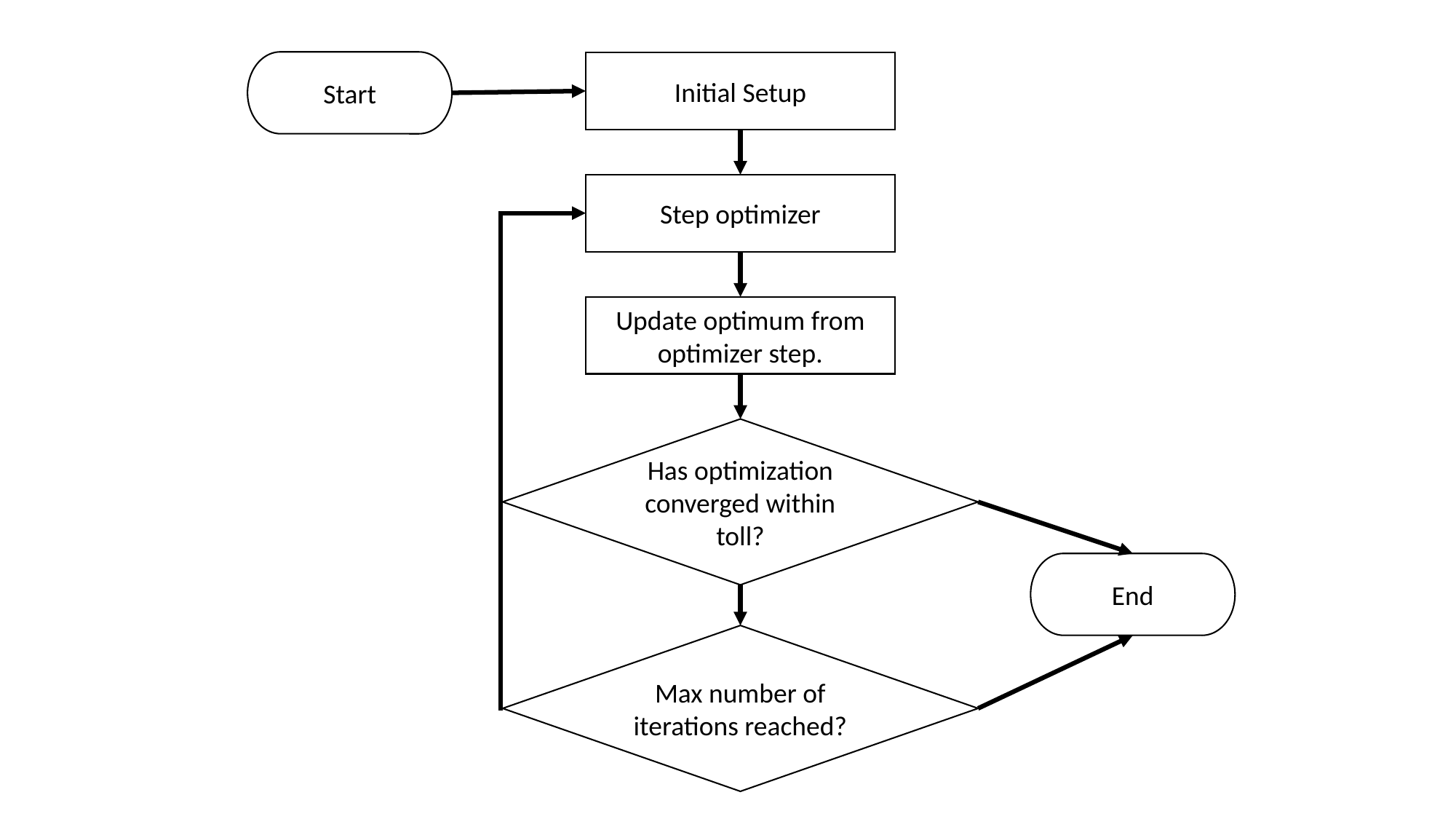

Start
Initial Setup
Step optimizer
Update optimum from optimizer step.
Has optimization converged within toll?
End
Max number of iterations reached?